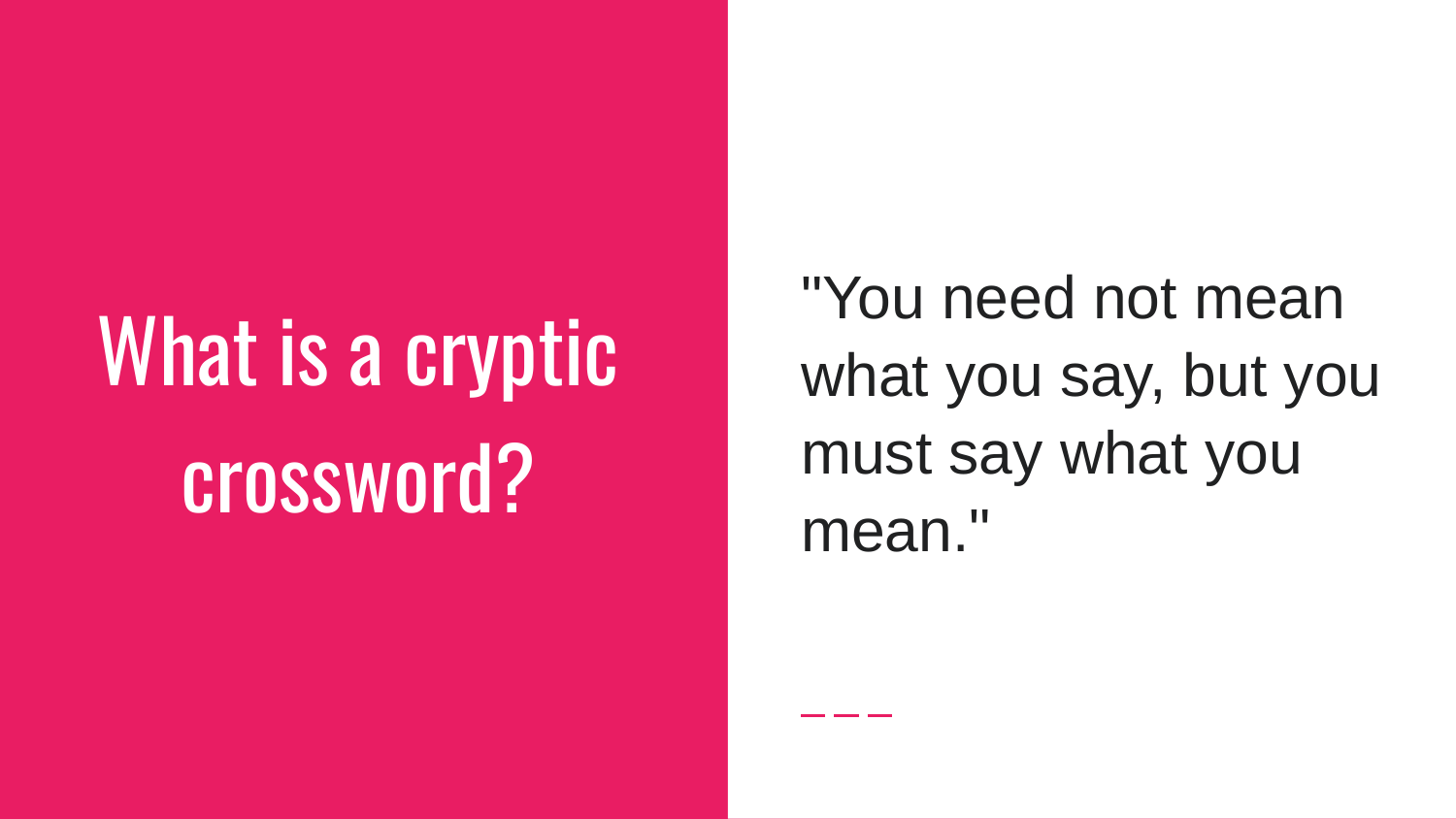

"You need not mean what you say, but you must say what you mean."
# What is a cryptic crossword?